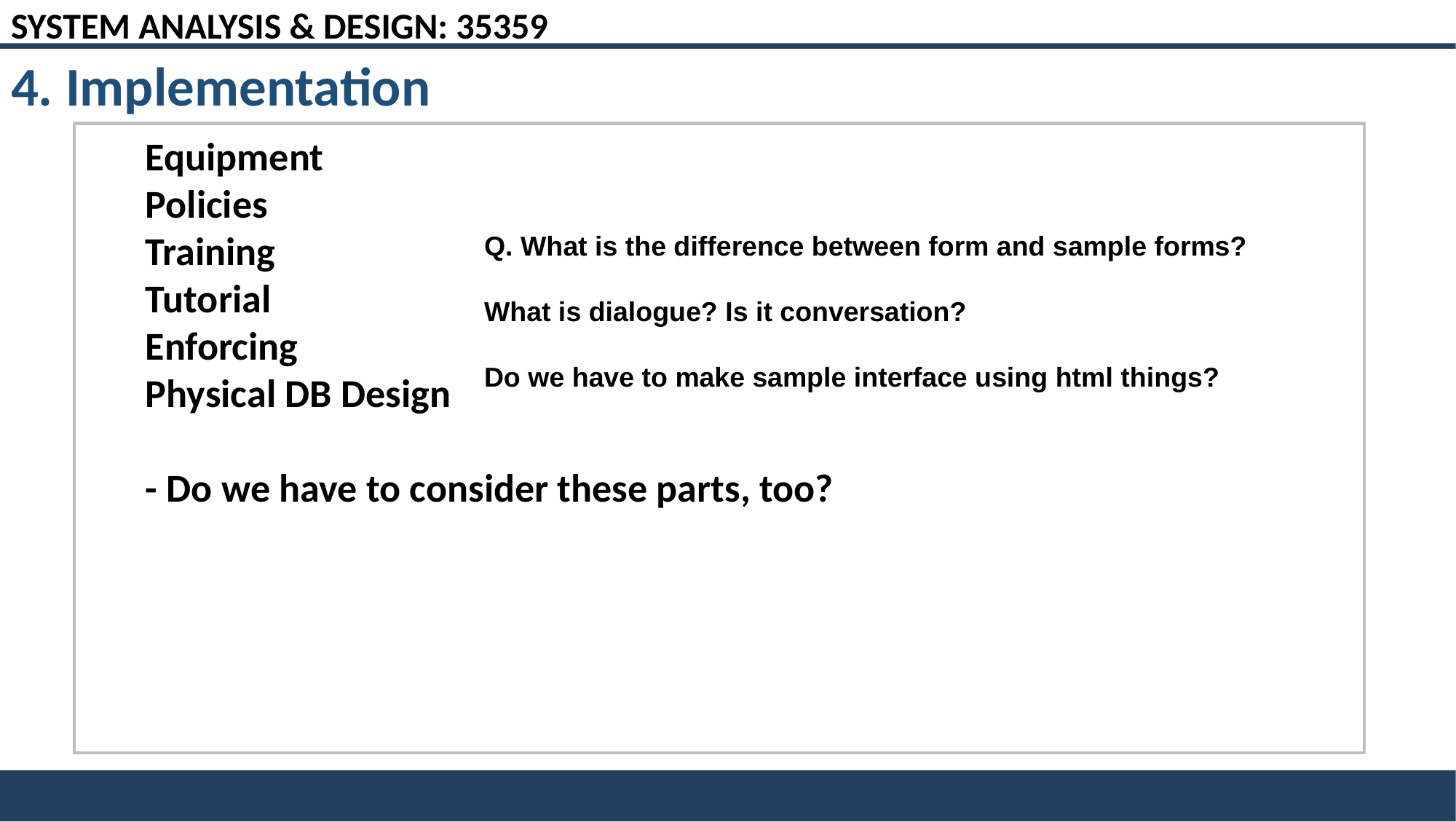

SYSTEM ANALYSIS & DESIGN: 35359

4. Implementation

Equipment
Policies
Training
Tutorial
Enforcing
Physical DB Design

- Do we have to consider these parts, too?
Q. What is the difference between form and sample forms?

What is dialogue? Is it conversation?

Do we have to make sample interface using html things?